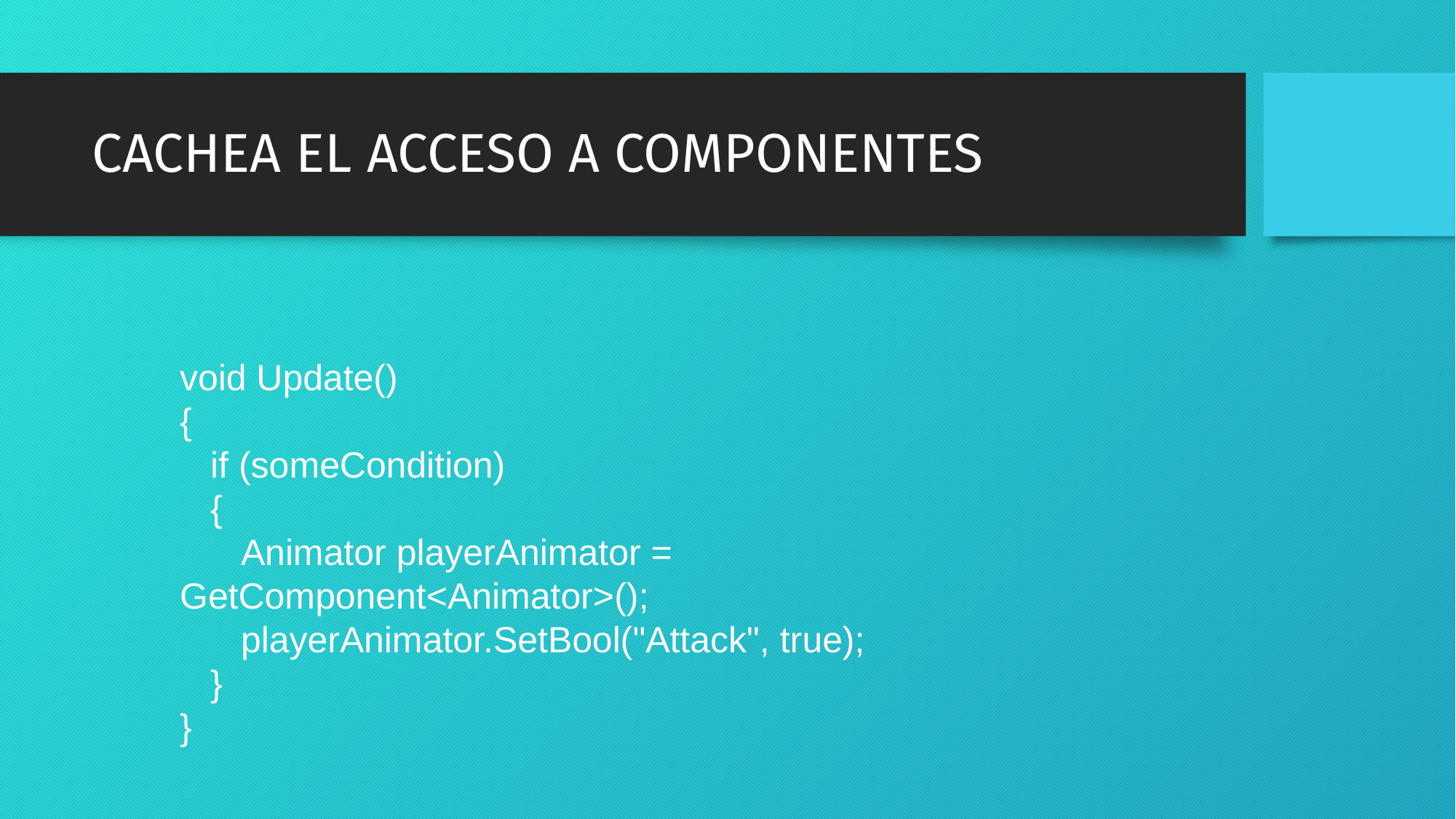

# CACHEA EL ACCESO A COMPONENTES
void Update()
{
   if (someCondition)
   {
      Animator playerAnimator = GetComponent<Animator>();
      playerAnimator.SetBool("Attack", true);
   }
}